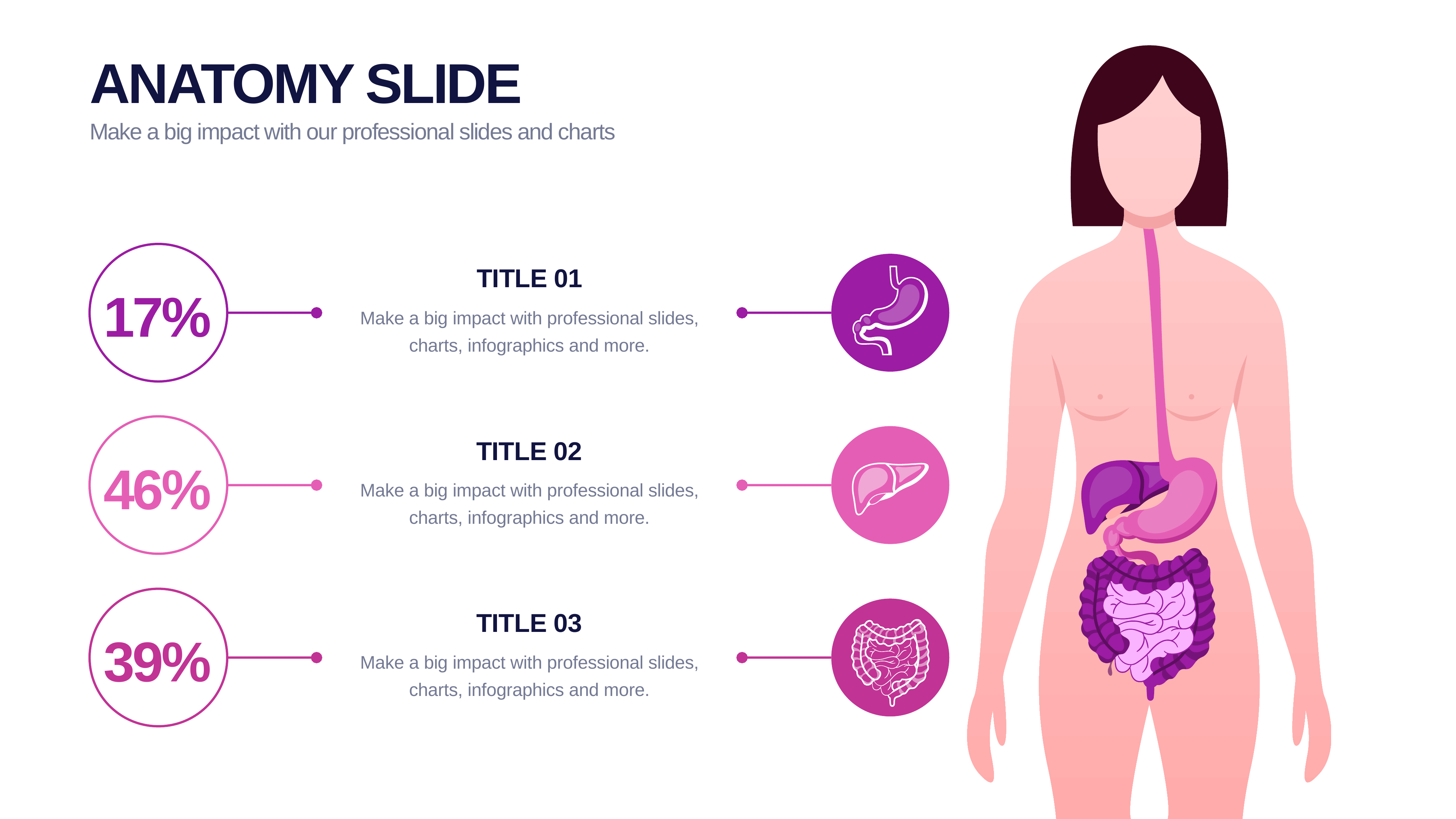

ANATOMY SLIDE

Make a big impact with our professional slides and charts

TITLE 01

17%
Make a big impact with professional slides, charts, infographics and more.

TITLE 02
46%

Make a big impact with professional slides, charts, infographics and more.

TITLE 03

39%
Make a big impact with professional slides, charts, infographics and more.